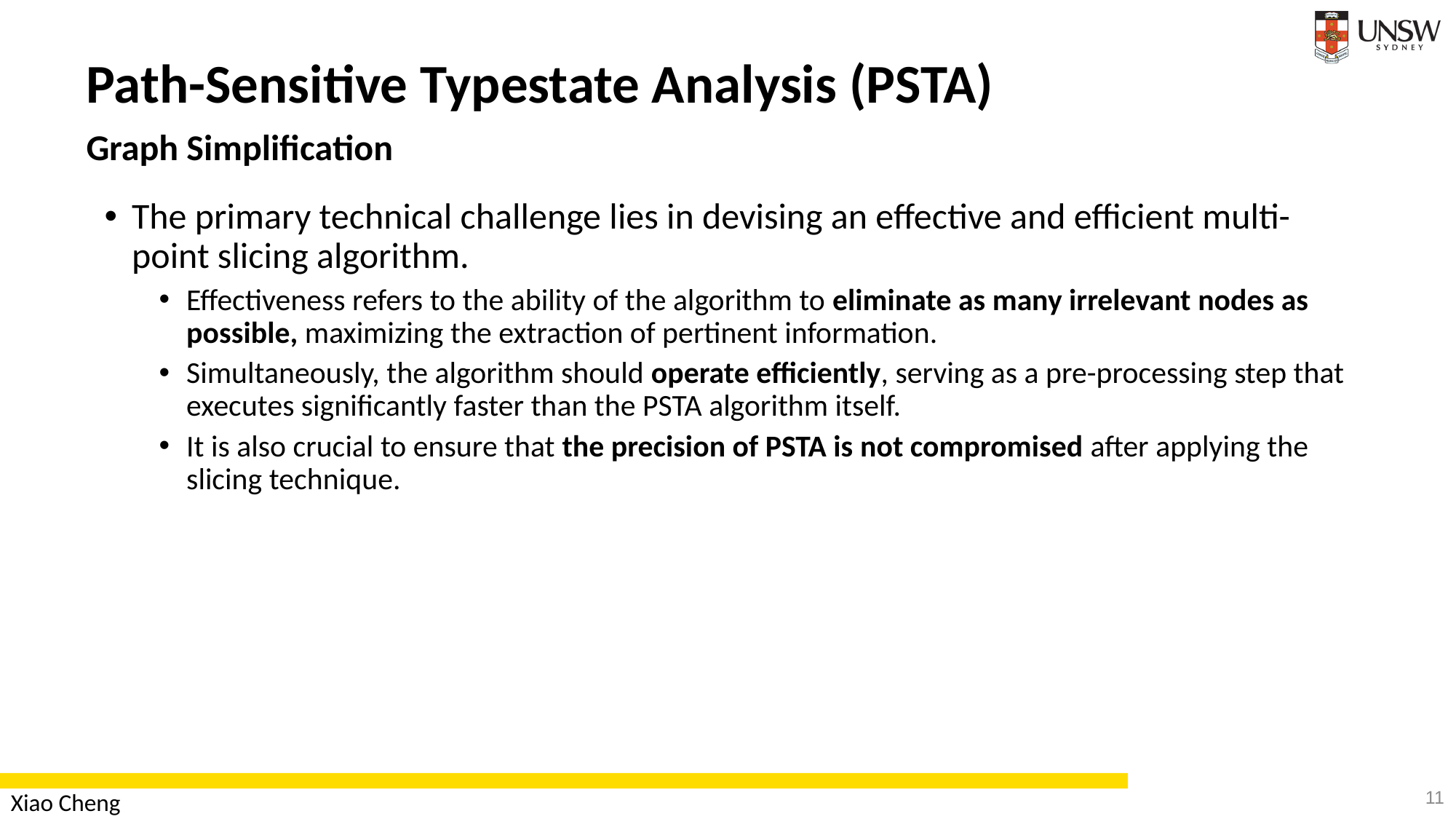

Path-Sensitive Typestate Analysis (PSTA)
Graph Simplification
The primary technical challenge lies in devising an effective and efficient multi-point slicing algorithm.
Effectiveness refers to the ability of the algorithm to eliminate as many irrelevant nodes as possible, maximizing the extraction of pertinent information.
Simultaneously, the algorithm should operate efficiently, serving as a pre-processing step that executes significantly faster than the PSTA algorithm itself.
It is also crucial to ensure that the precision of PSTA is not compromised after applying the slicing technique.
11